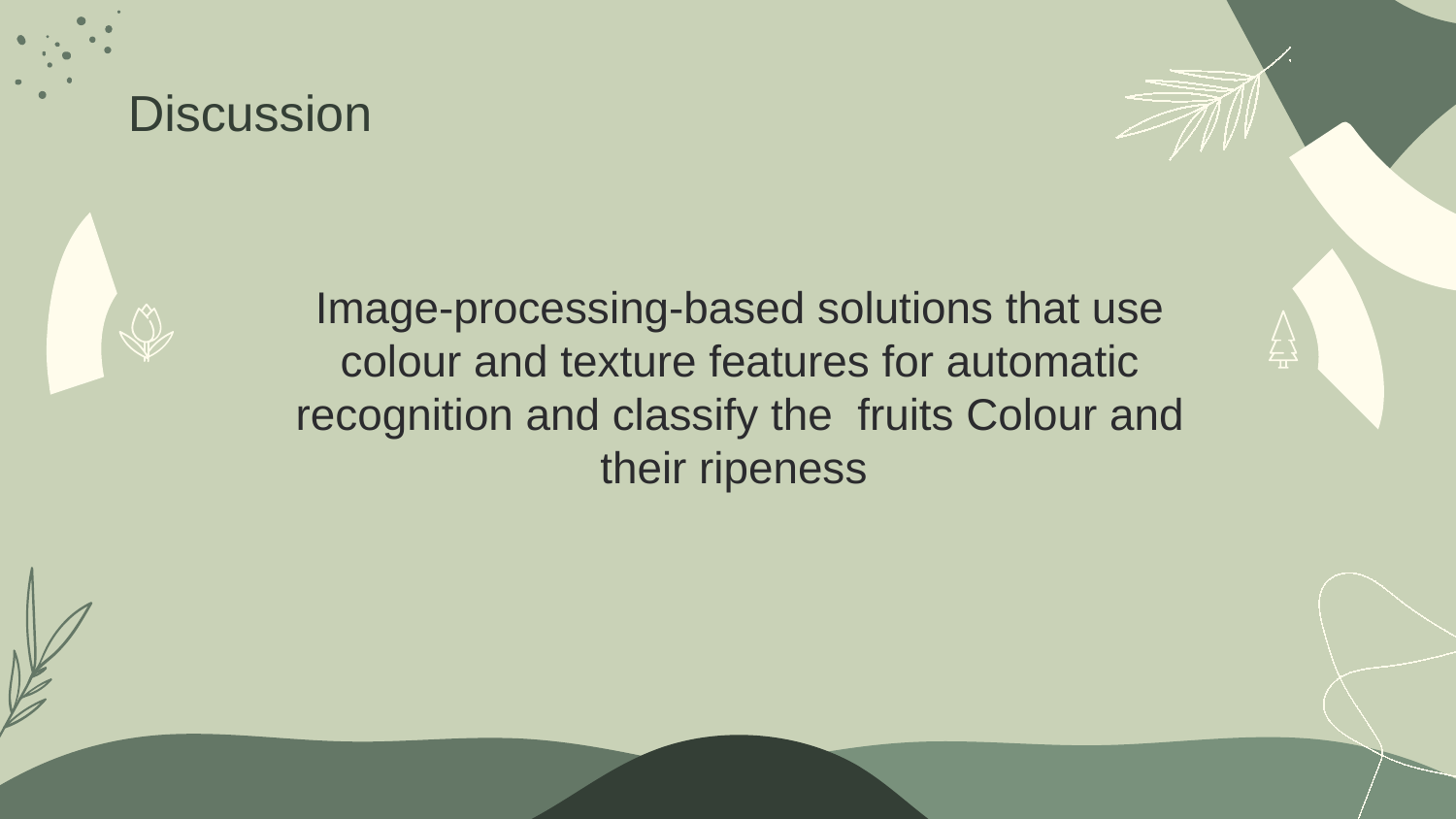

# Discussion

Image-processing-based solutions that use colour and texture features for automatic recognition and classify the  fruits Colour and their ripeness